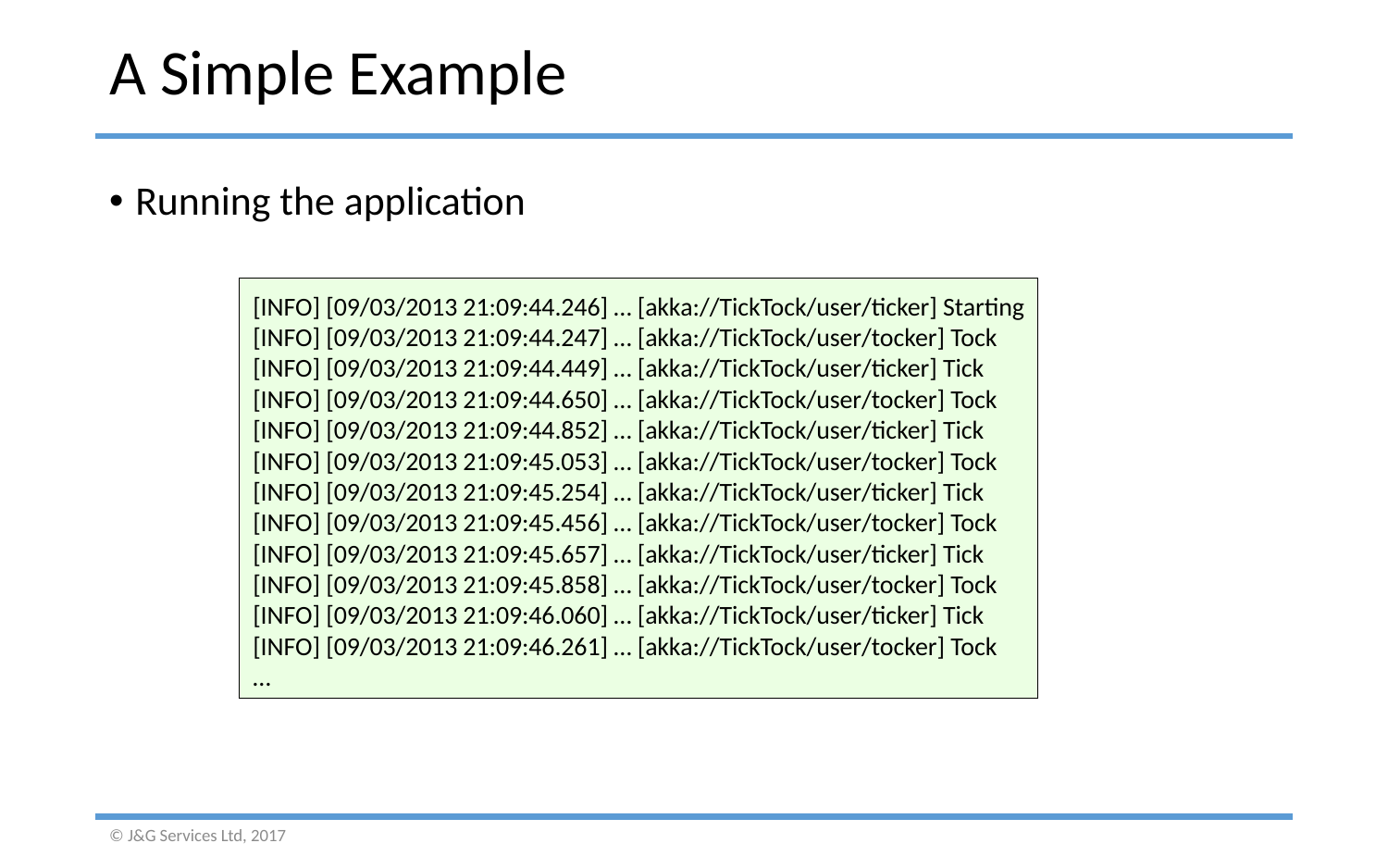

# A Simple Example
Running the application

[INFO] [09/03/2013 21:09:44.246] … [akka://TickTock/user/ticker] Starting
[INFO] [09/03/2013 21:09:44.247] … [akka://TickTock/user/tocker] Tock
[INFO] [09/03/2013 21:09:44.449] … [akka://TickTock/user/ticker] Tick
[INFO] [09/03/2013 21:09:44.650] … [akka://TickTock/user/tocker] Tock
[INFO] [09/03/2013 21:09:44.852] … [akka://TickTock/user/ticker] Tick
[INFO] [09/03/2013 21:09:45.053] … [akka://TickTock/user/tocker] Tock
[INFO] [09/03/2013 21:09:45.254] … [akka://TickTock/user/ticker] Tick
[INFO] [09/03/2013 21:09:45.456] … [akka://TickTock/user/tocker] Tock
[INFO] [09/03/2013 21:09:45.657] … [akka://TickTock/user/ticker] Tick
[INFO] [09/03/2013 21:09:45.858] … [akka://TickTock/user/tocker] Tock
[INFO] [09/03/2013 21:09:46.060] … [akka://TickTock/user/ticker] Tick
[INFO] [09/03/2013 21:09:46.261] … [akka://TickTock/user/tocker] Tock
…